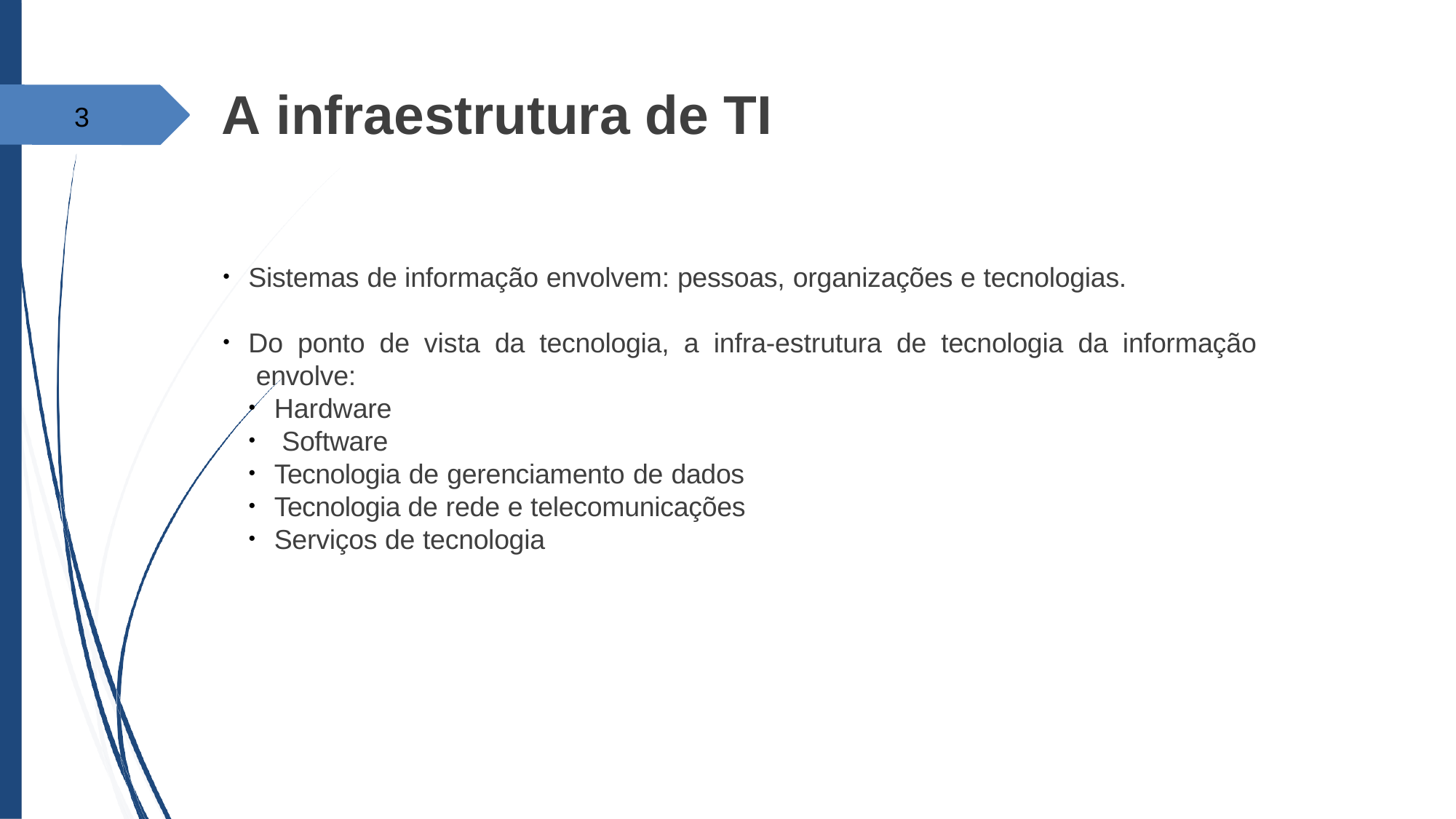

# A infraestrutura de TI
3
Sistemas de informação envolvem: pessoas, organizações e tecnologias.
●
Do ponto de vista da tecnologia, a infra-estrutura de tecnologia da informação  envolve:
●
Hardware  Software
Tecnologia de gerenciamento de dados  Tecnologia de rede e telecomunicações  Serviços de tecnologia
●
●
●
●
●